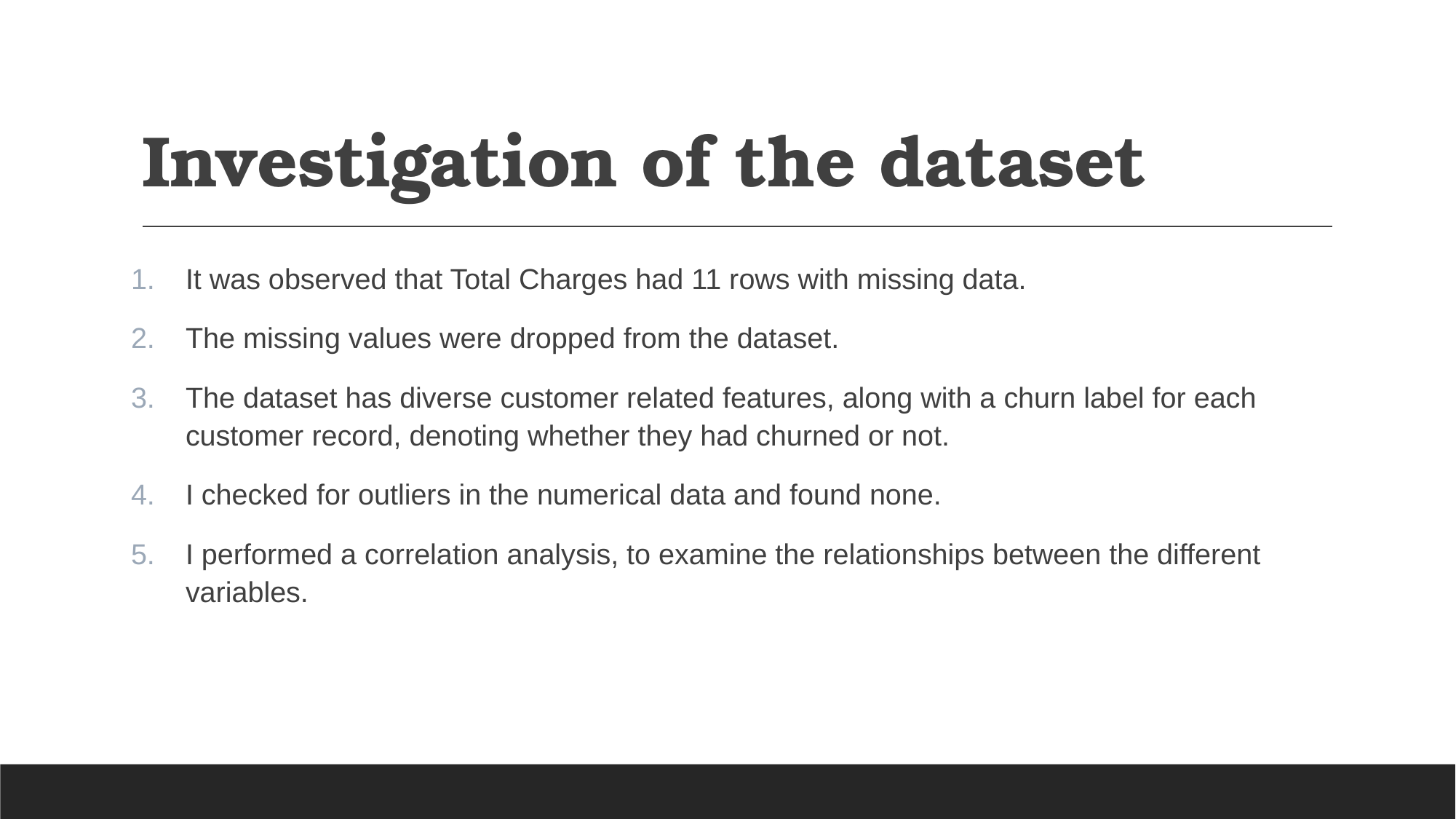

# Investigation of the dataset
It was observed that Total Charges had 11 rows with missing data.
The missing values were dropped from the dataset.
The dataset has diverse customer related features, along with a churn label for each customer record, denoting whether they had churned or not.
I checked for outliers in the numerical data and found none.
I performed a correlation analysis, to examine the relationships between the different variables.